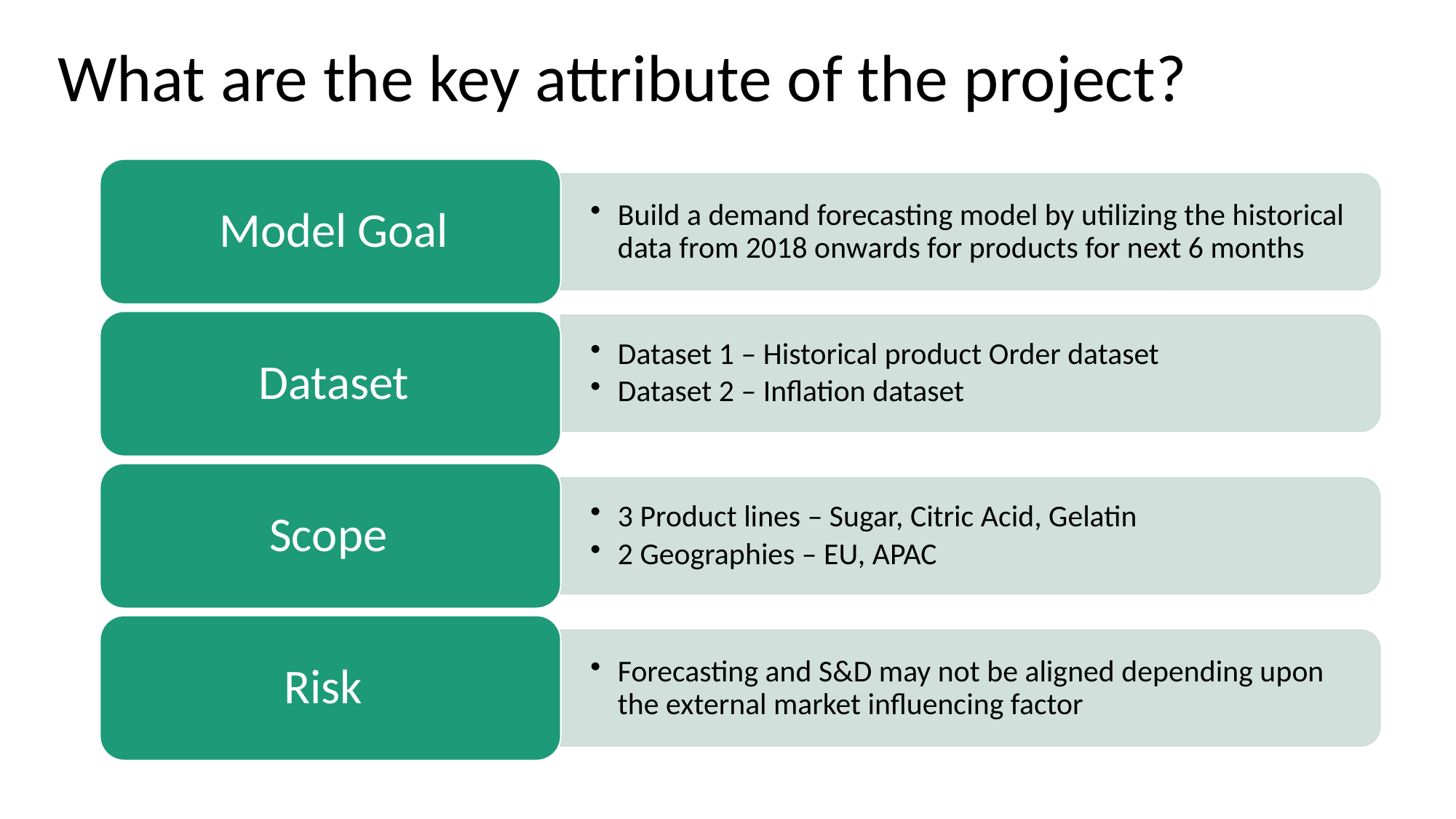

# What are the key attribute of the project?
Build a demand forecasting model by utilizing the historical data from 2018 onwards for products for next 6 months
Model Goal
Dataset 1 – Historical product Order dataset
Dataset 2 – Inflation dataset
Dataset
3 Product lines – Sugar, Citric Acid, Gelatin
2 Geographies – EU, APAC
Scope
Forecasting and S&D may not be aligned depending upon the external market influencing factor
Risk